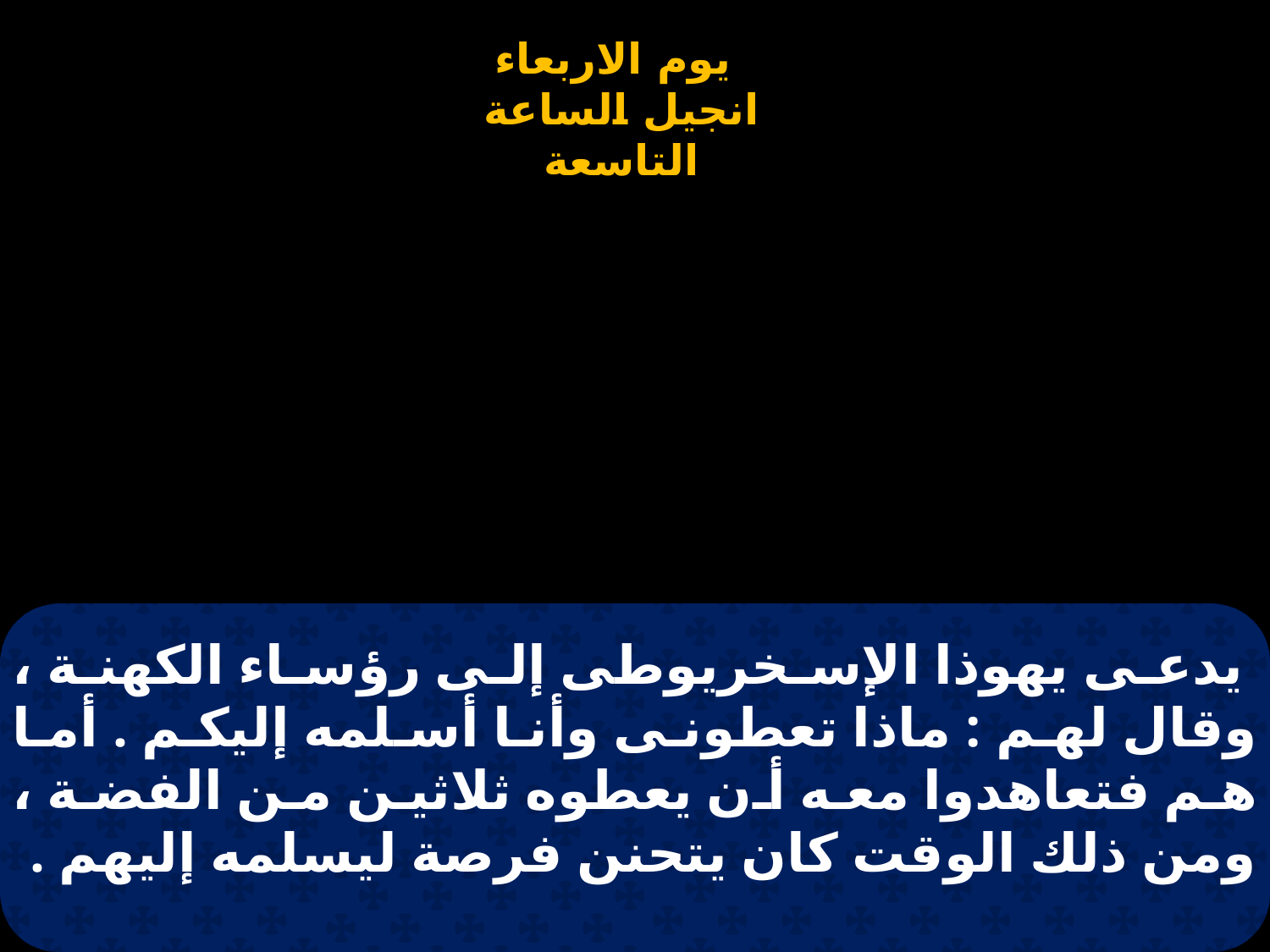

# يدعى يهوذا الإسخريوطى إلى رؤساء الكهنة ، وقال لهم : ماذا تعطونى وأنا أسلمه إليكم . أما هم فتعاهدوا معه أن يعطوه ثلاثين من الفضة ، ومن ذلك الوقت كان يتحنن فرصة ليسلمه إليهم .